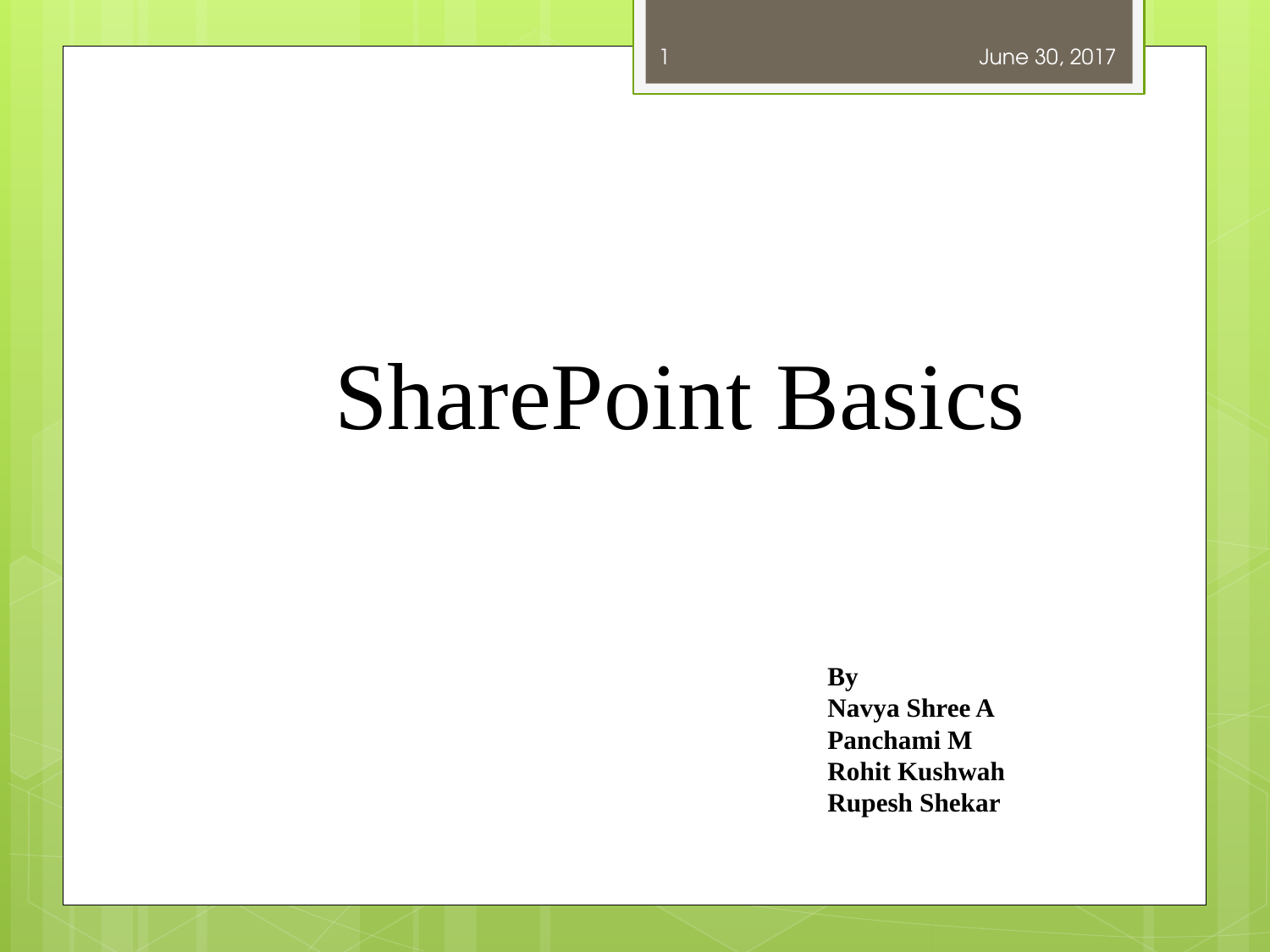

1
June 30, 2017
# SharePoint Basics
By
Navya Shree A
Panchami M
Rohit Kushwah
Rupesh Shekar